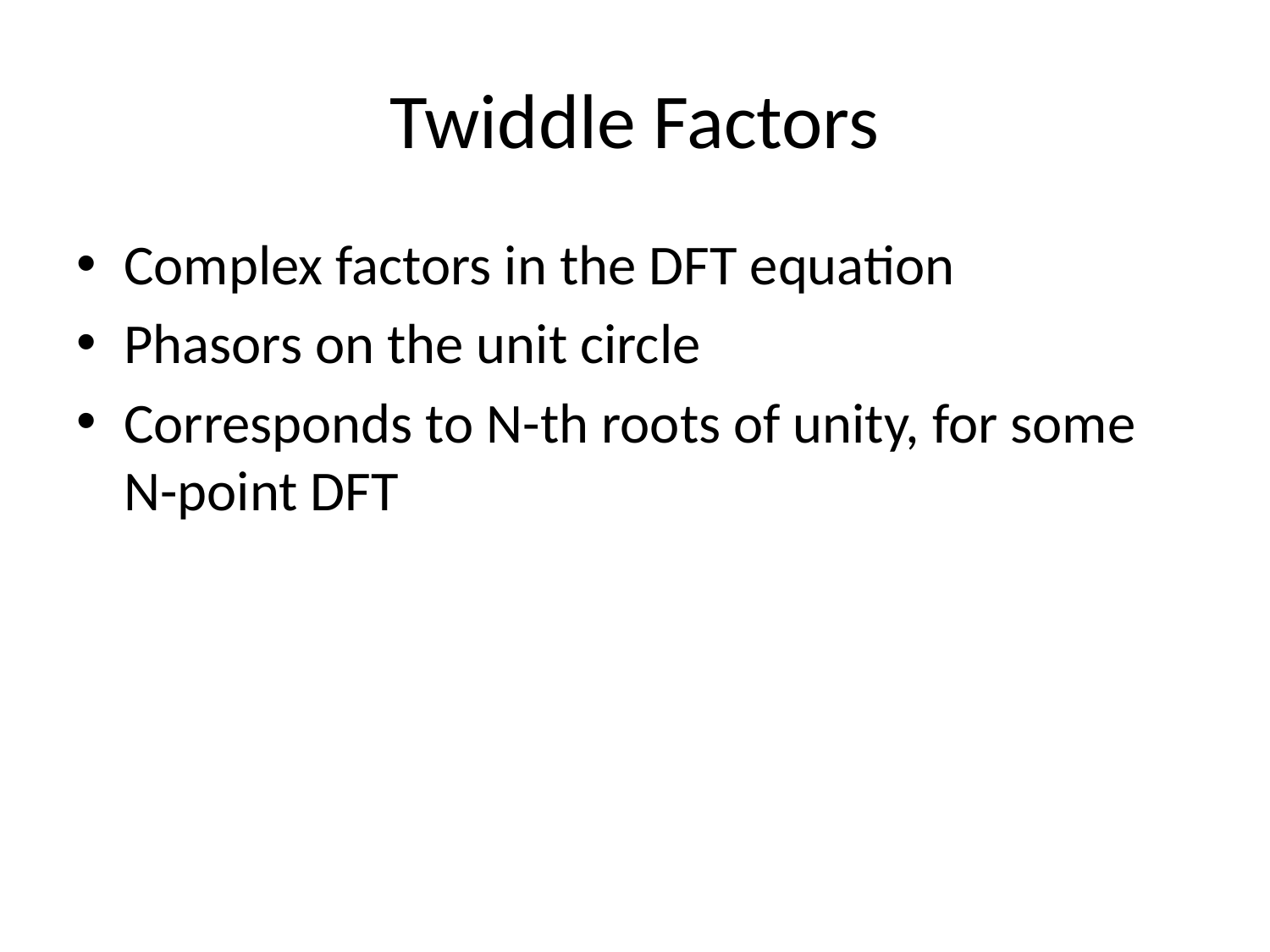

# Twiddle Factors
Complex factors in the DFT equation
Phasors on the unit circle
Corresponds to N-th roots of unity, for some N-point DFT